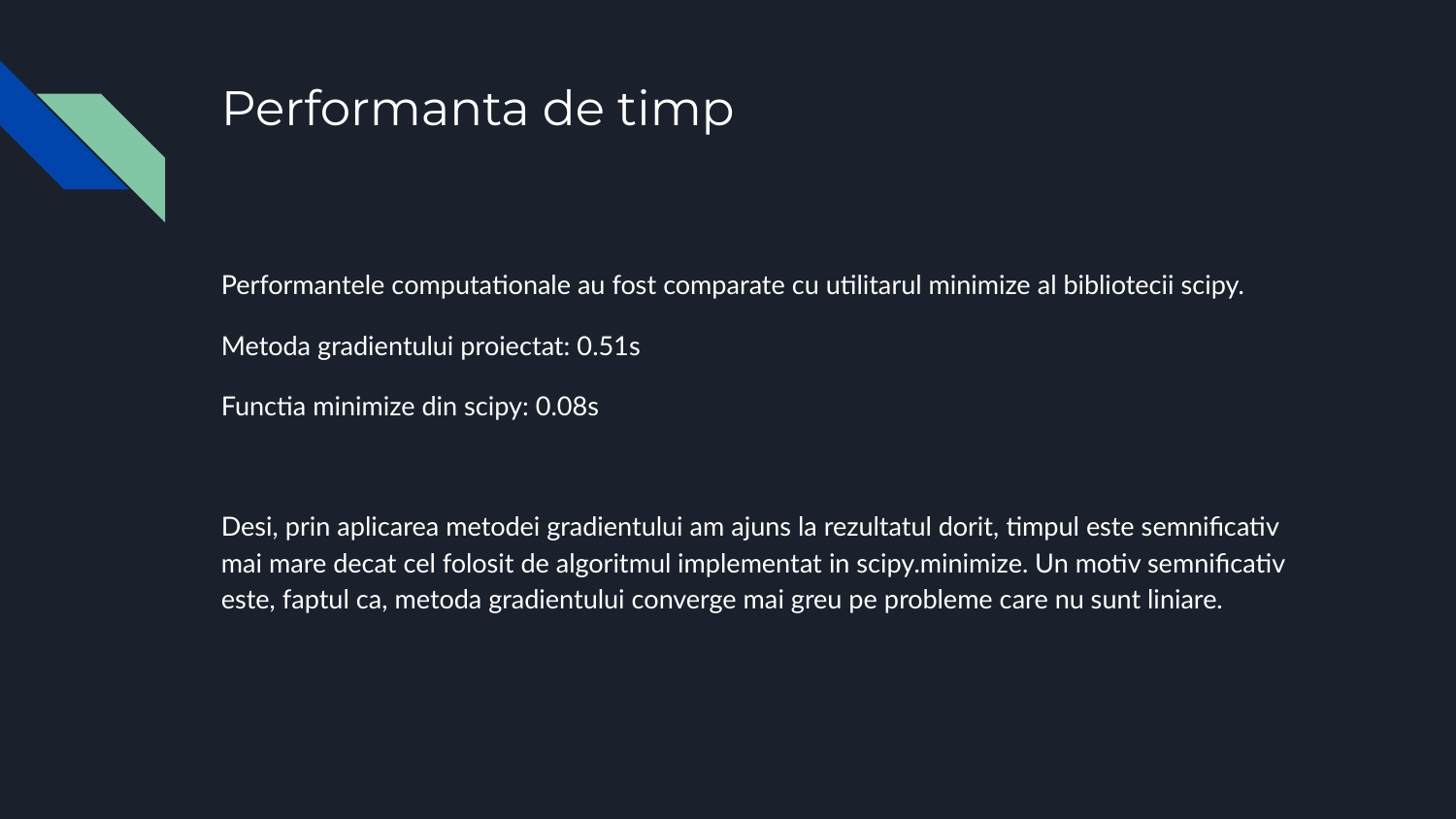

# Performanta de timp
Performantele computationale au fost comparate cu utilitarul minimize al bibliotecii scipy.
Metoda gradientului proiectat: 0.51s
Functia minimize din scipy: 0.08s

Desi, prin aplicarea metodei gradientului am ajuns la rezultatul dorit, timpul este semnificativ mai mare decat cel folosit de algoritmul implementat in scipy.minimize. Un motiv semnificativ este, faptul ca, metoda gradientului converge mai greu pe probleme care nu sunt liniare.